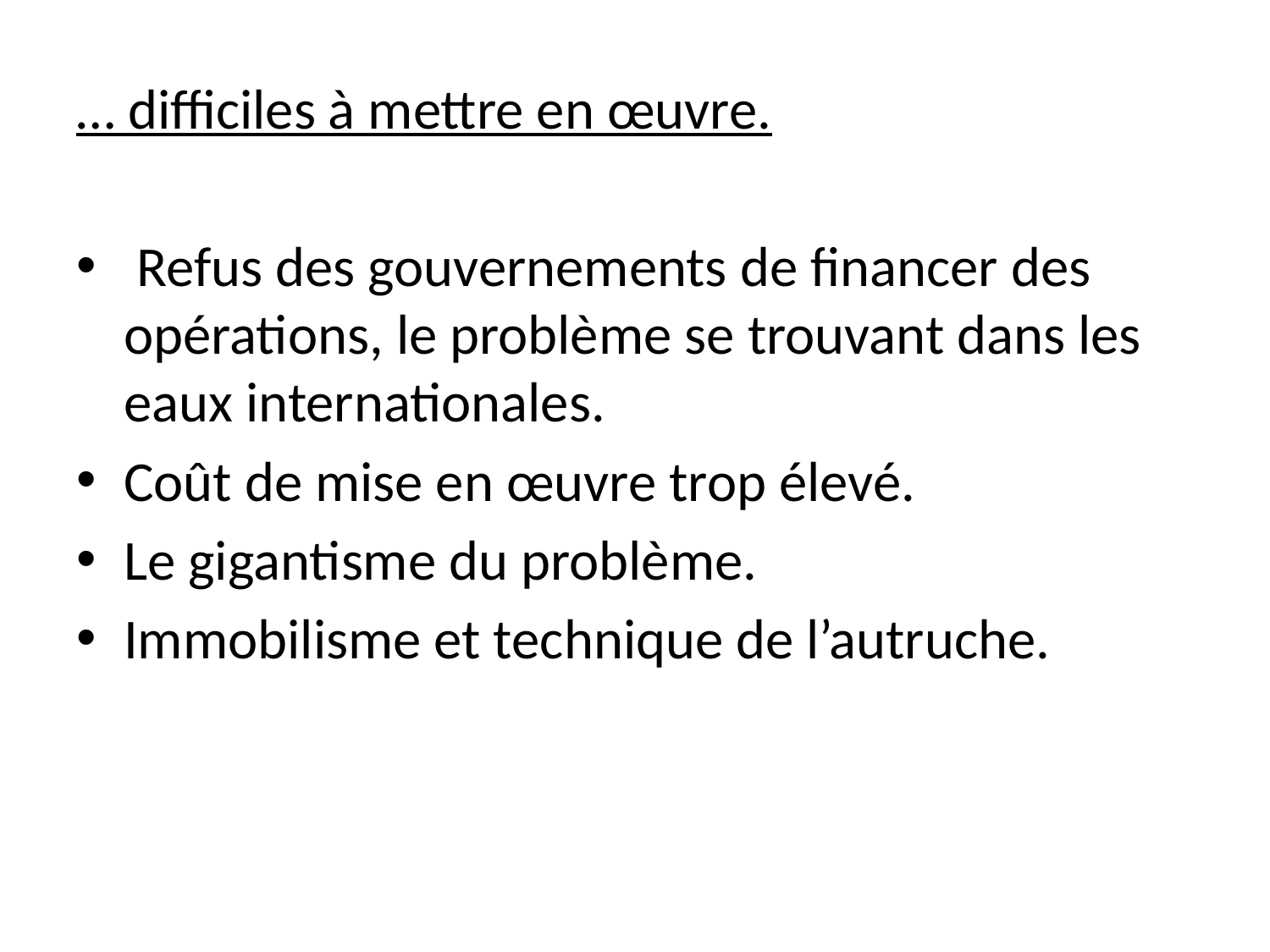

… difficiles à mettre en œuvre.

 Refus des gouvernements de financer des opérations, le problème se trouvant dans les eaux internationales.
Coût de mise en œuvre trop élevé.
Le gigantisme du problème.
Immobilisme et technique de l’autruche.